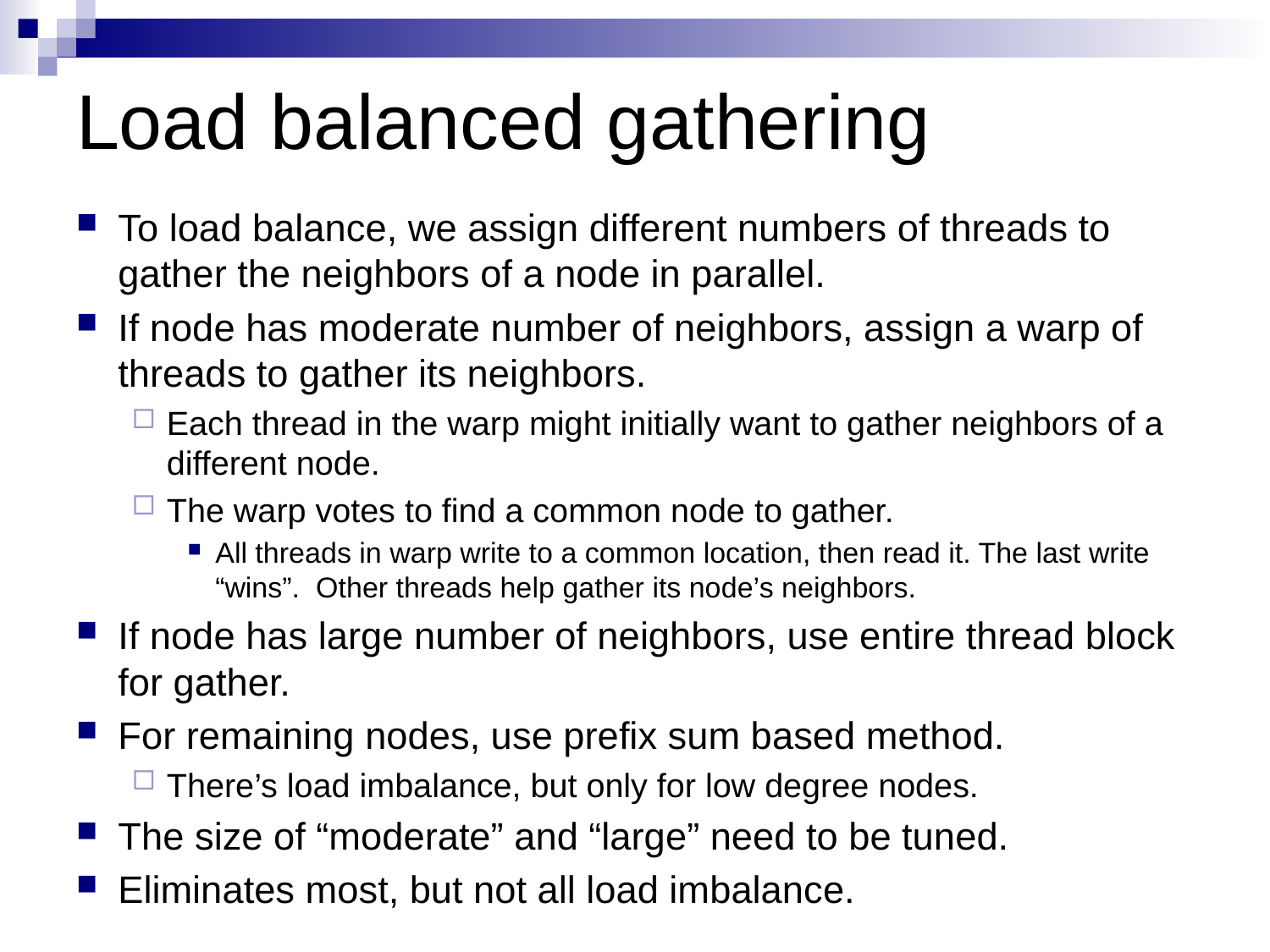

# Load balanced gathering
To load balance, we assign different numbers of threads to gather the neighbors of a node in parallel.
If node has moderate number of neighbors, assign a warp of threads to gather its neighbors.
Each thread in the warp might initially want to gather neighbors of a different node.
The warp votes to find a common node to gather.
All threads in warp write to a common location, then read it. The last write “wins”.  Other threads help gather its node’s neighbors.
If node has large number of neighbors, use entire thread block for gather.
For remaining nodes, use prefix sum based method.
There’s load imbalance, but only for low degree nodes.
The size of “moderate” and “large” need to be tuned.
Eliminates most, but not all load imbalance.